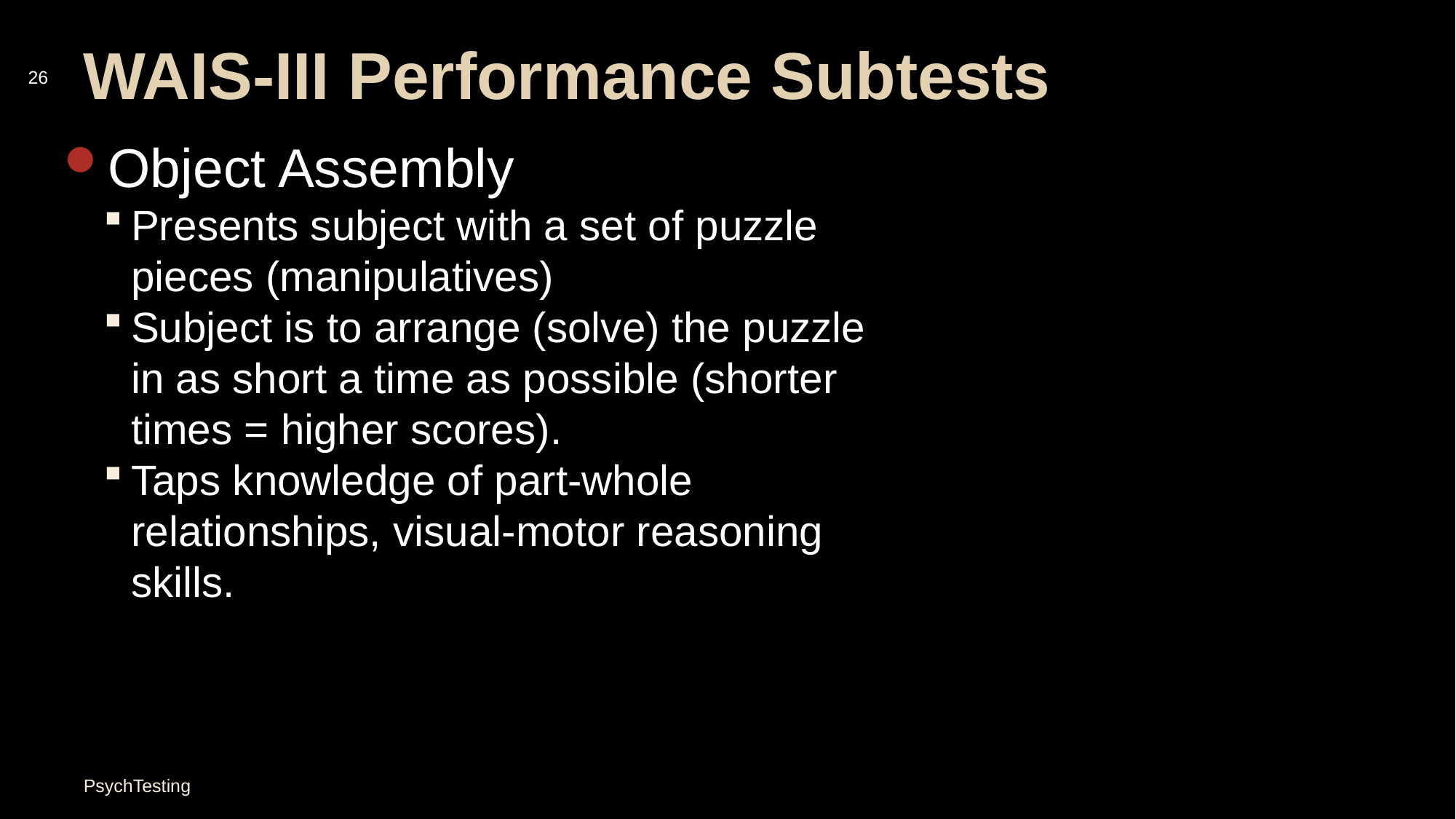

# WAIS-III Performance Subtests
26
Object Assembly
Presents subject with a set of puzzle pieces (manipulatives)
Subject is to arrange (solve) the puzzle in as short a time as possible (shorter times = higher scores).
Taps knowledge of part-whole relationships, visual-motor reasoning skills.

PsychTesting